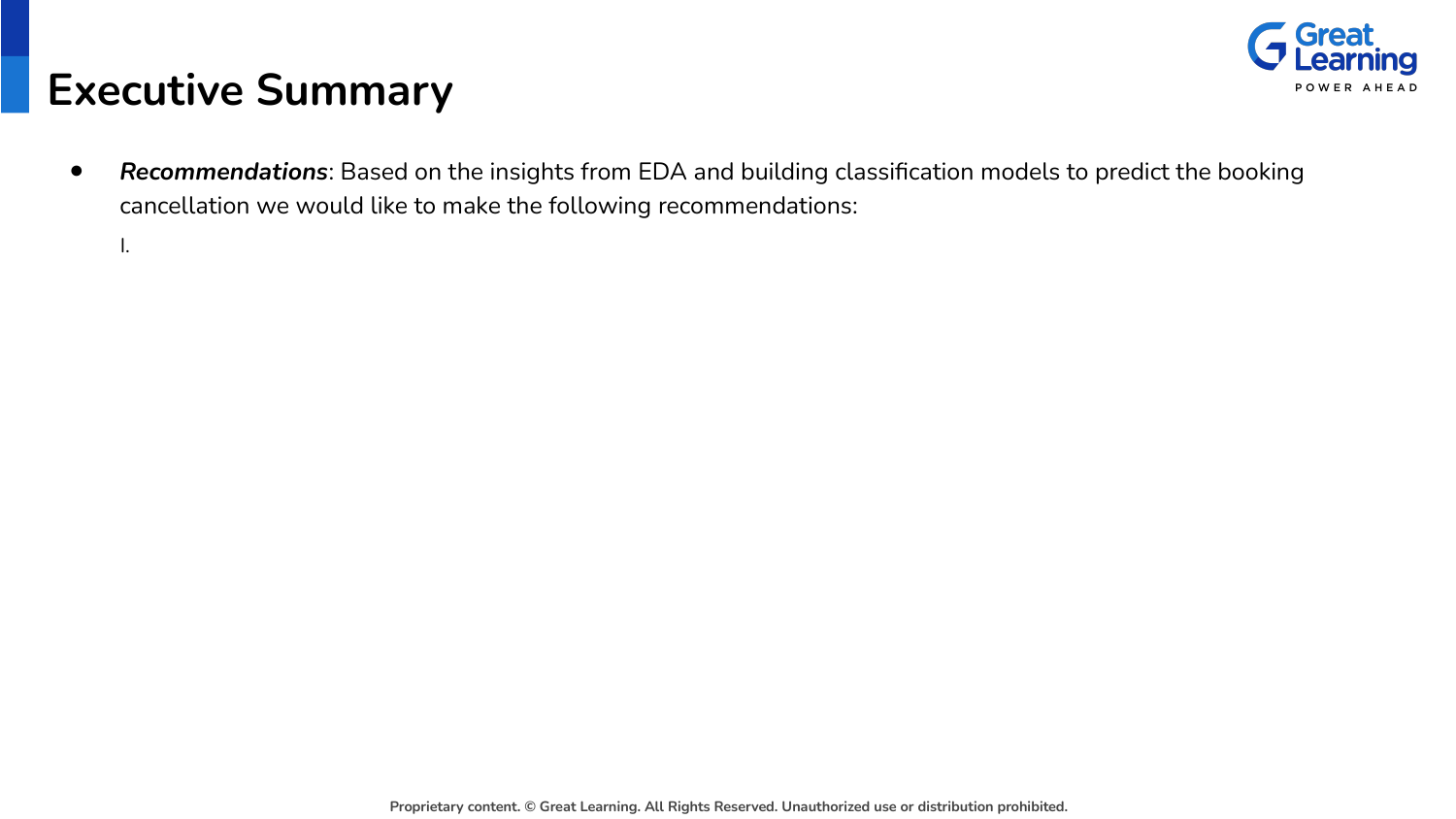

# Executive Summary
Recommendations: Based on the insights from EDA and building classification models to predict the booking cancellation we would like to make the following recommendations: